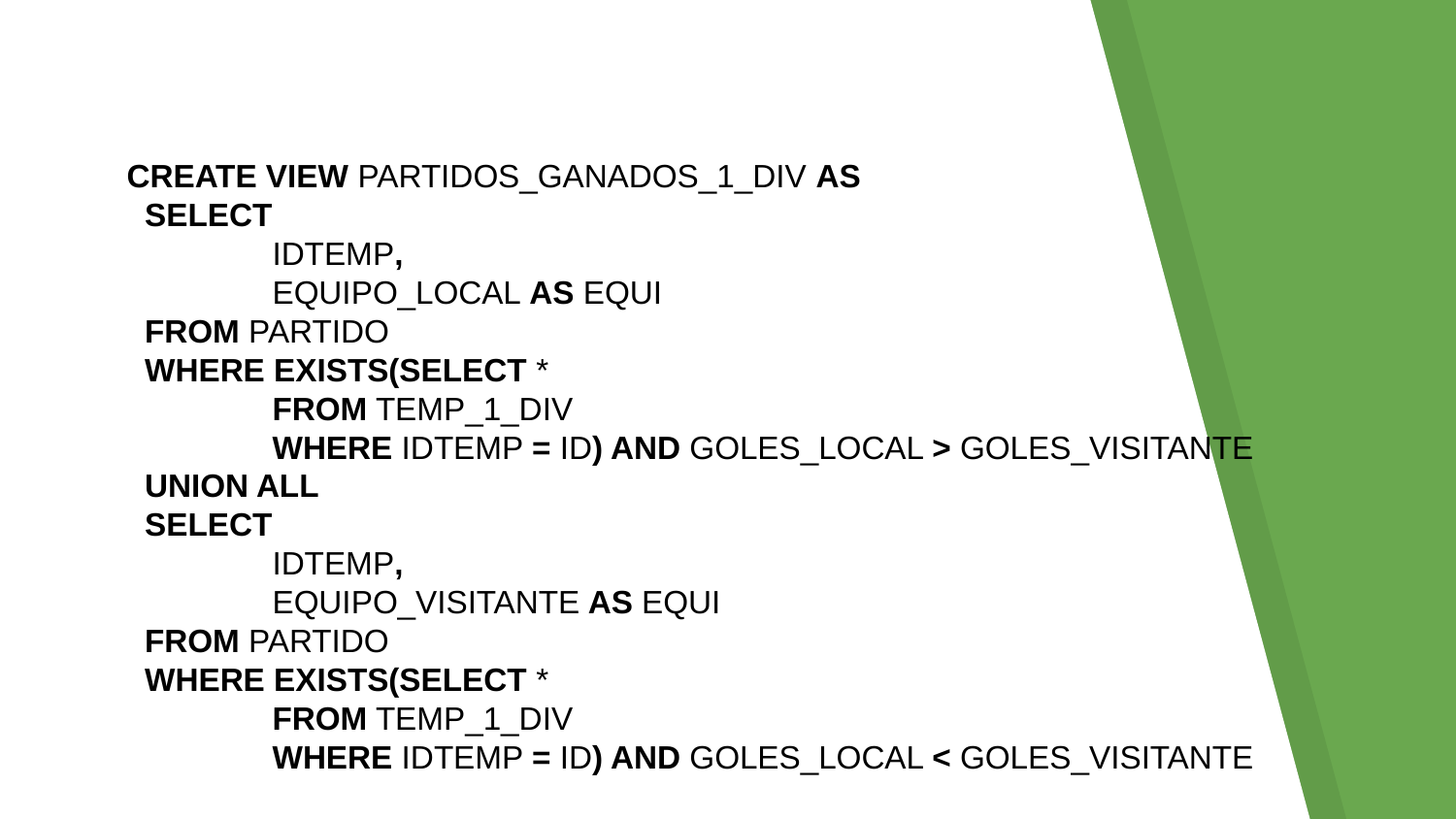

CREATE VIEW PARTIDOS_GANADOS_1_DIV AS
  SELECT
	IDTEMP,
	EQUIPO_LOCAL AS EQUI
  FROM PARTIDO
  WHERE EXISTS(SELECT *
           	FROM TEMP_1_DIV
           	WHERE IDTEMP = ID) AND GOLES_LOCAL > GOLES_VISITANTE
  UNION ALL
  SELECT
	IDTEMP,
	EQUIPO_VISITANTE AS EQUI
  FROM PARTIDO
  WHERE EXISTS(SELECT *
           	FROM TEMP_1_DIV
           	WHERE IDTEMP = ID) AND GOLES_LOCAL < GOLES_VISITANTE